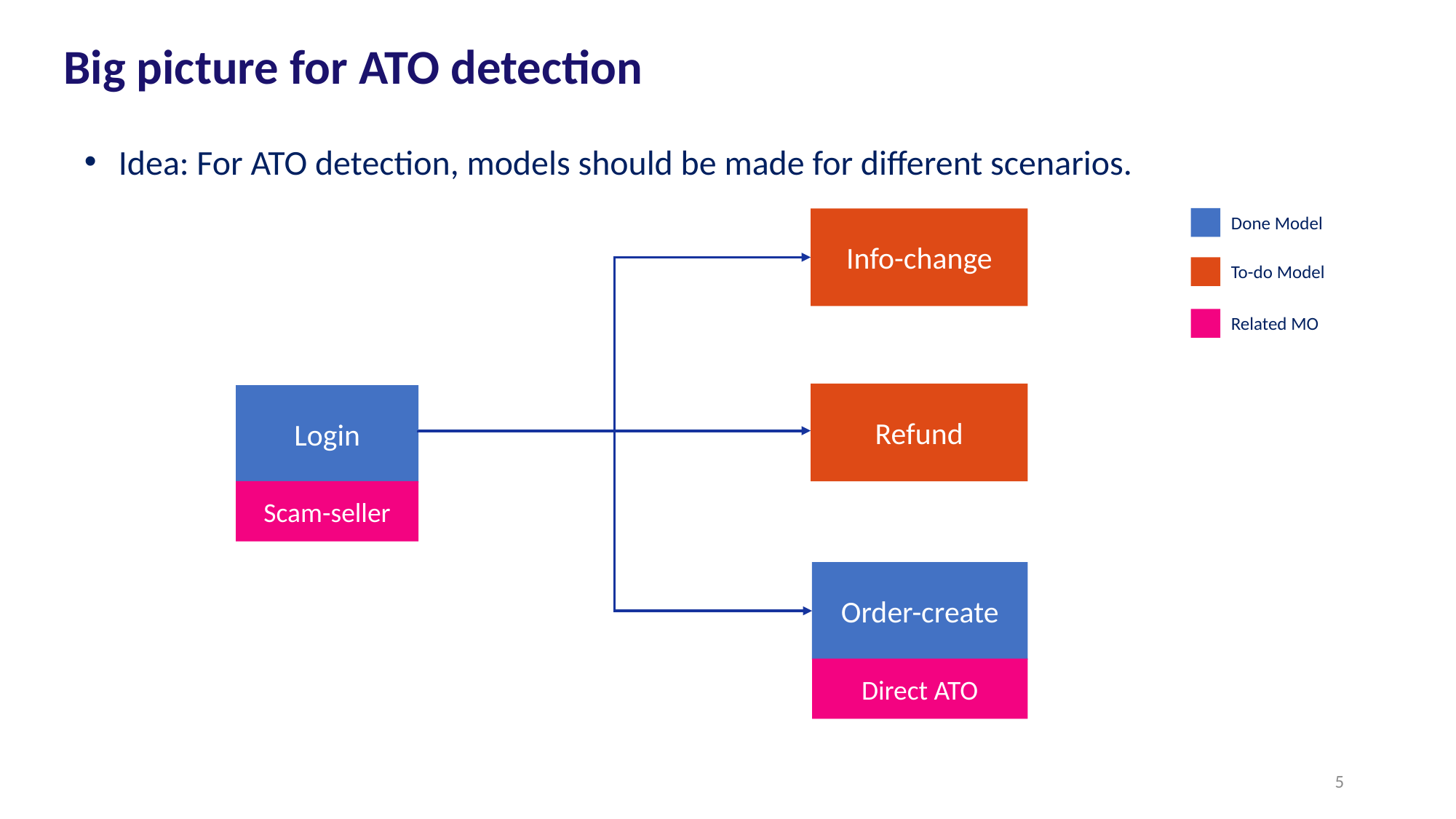

# Big picture for ATO detection
Idea: For ATO detection, models should be made for different scenarios.
Done Model

Info-change
To-do Model

Related MO

Refund
Login
Scam-seller
Order-create
Direct ATO
5